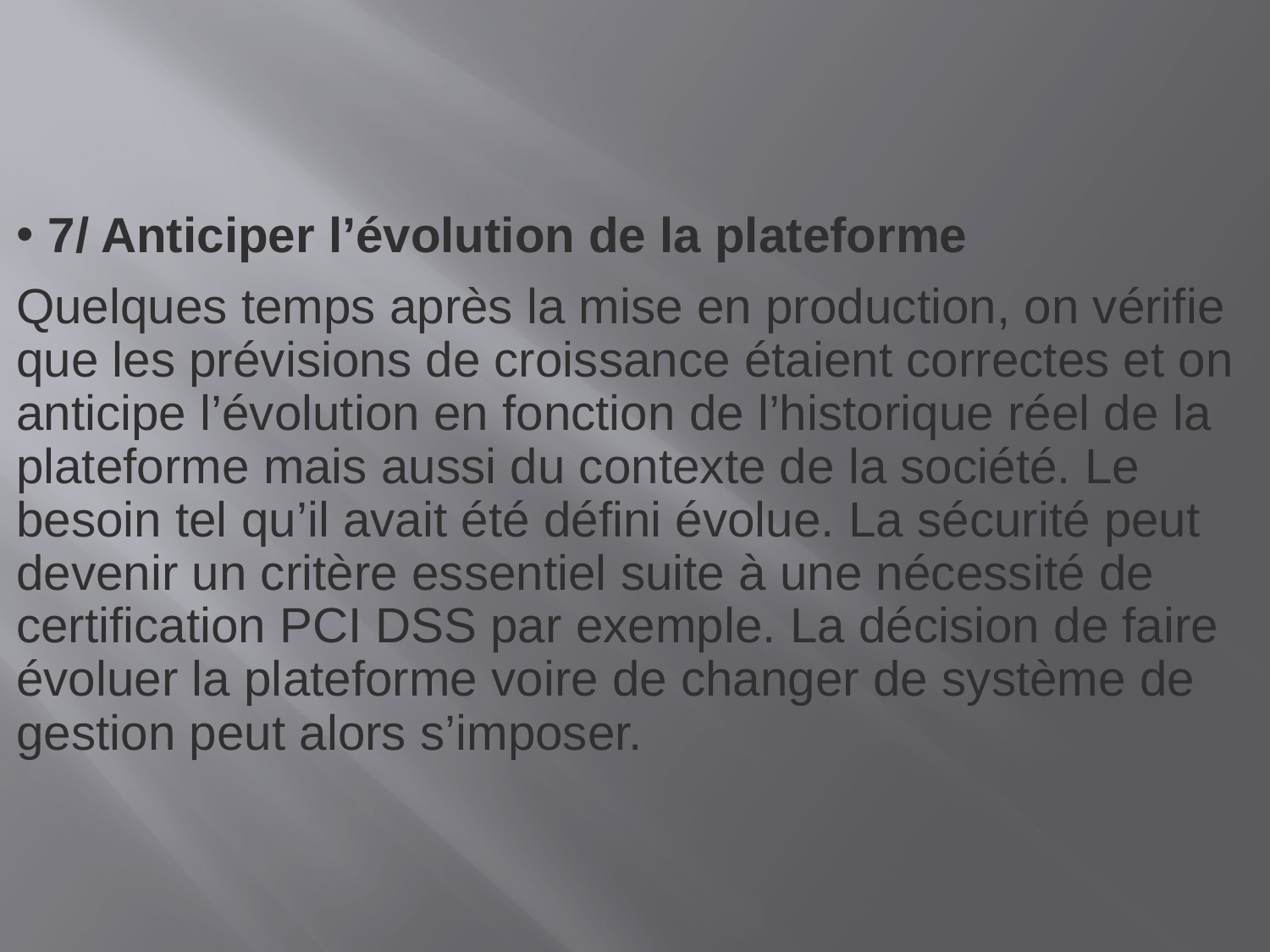

# 7/ Anticiper l’évolution de la plateforme
Quelques temps après la mise en production, on vérifie que les prévisions de croissance étaient correctes et on anticipe l’évolution en fonction de l’historique réel de la plateforme mais aussi du contexte de la société. Le besoin tel qu’il avait été défini évolue. La sécurité peut devenir un critère essentiel suite à une nécessité de certification PCI DSS par exemple. La décision de faire évoluer la plateforme voire de changer de système de gestion peut alors s’imposer.